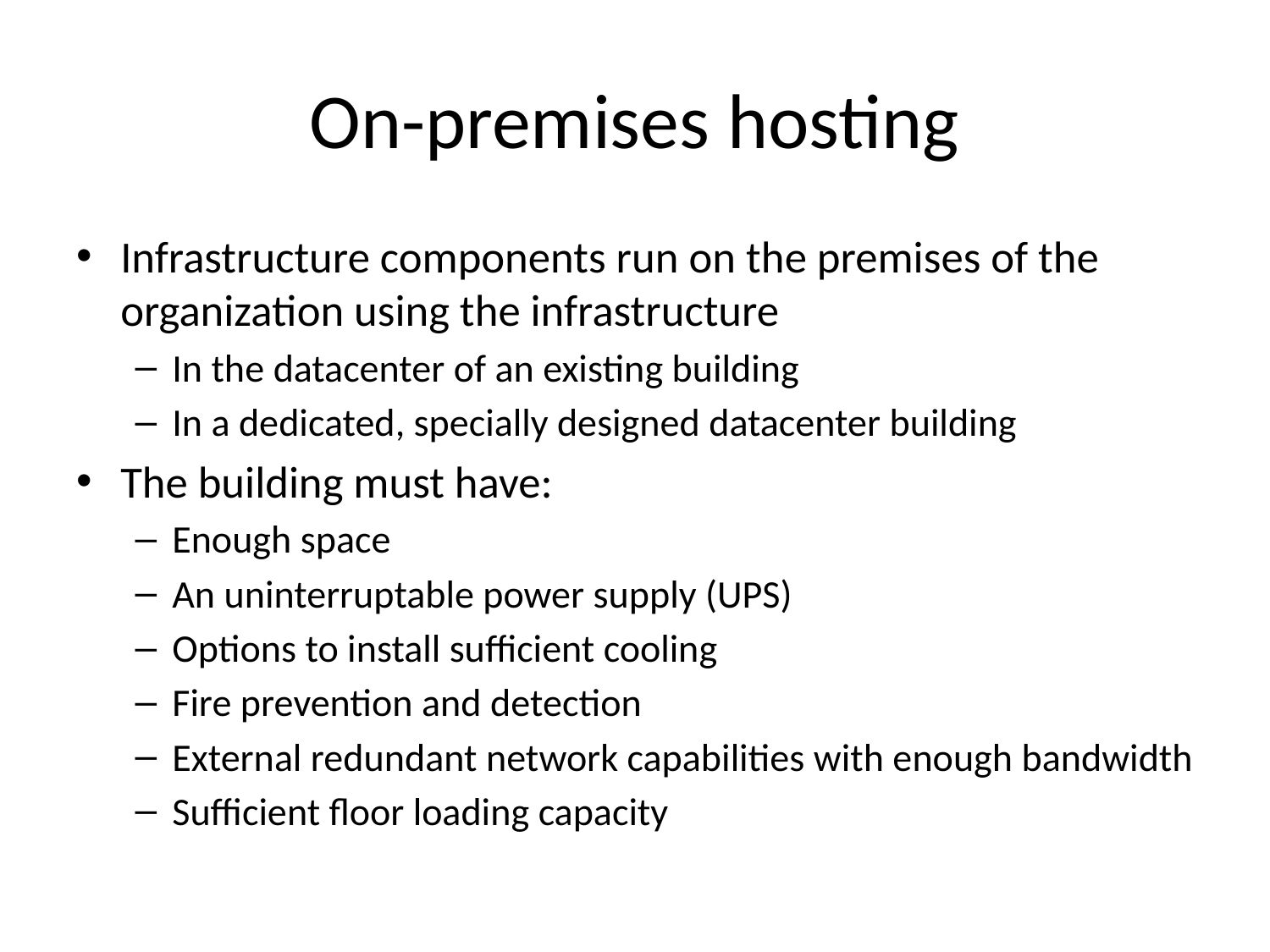

# On-premises hosting
Infrastructure components run on the premises of the organization using the infrastructure
In the datacenter of an existing building
In a dedicated, specially designed datacenter building
The building must have:
Enough space
An uninterruptable power supply (UPS)
Options to install sufficient cooling
Fire prevention and detection
External redundant network capabilities with enough bandwidth
Sufficient floor loading capacity